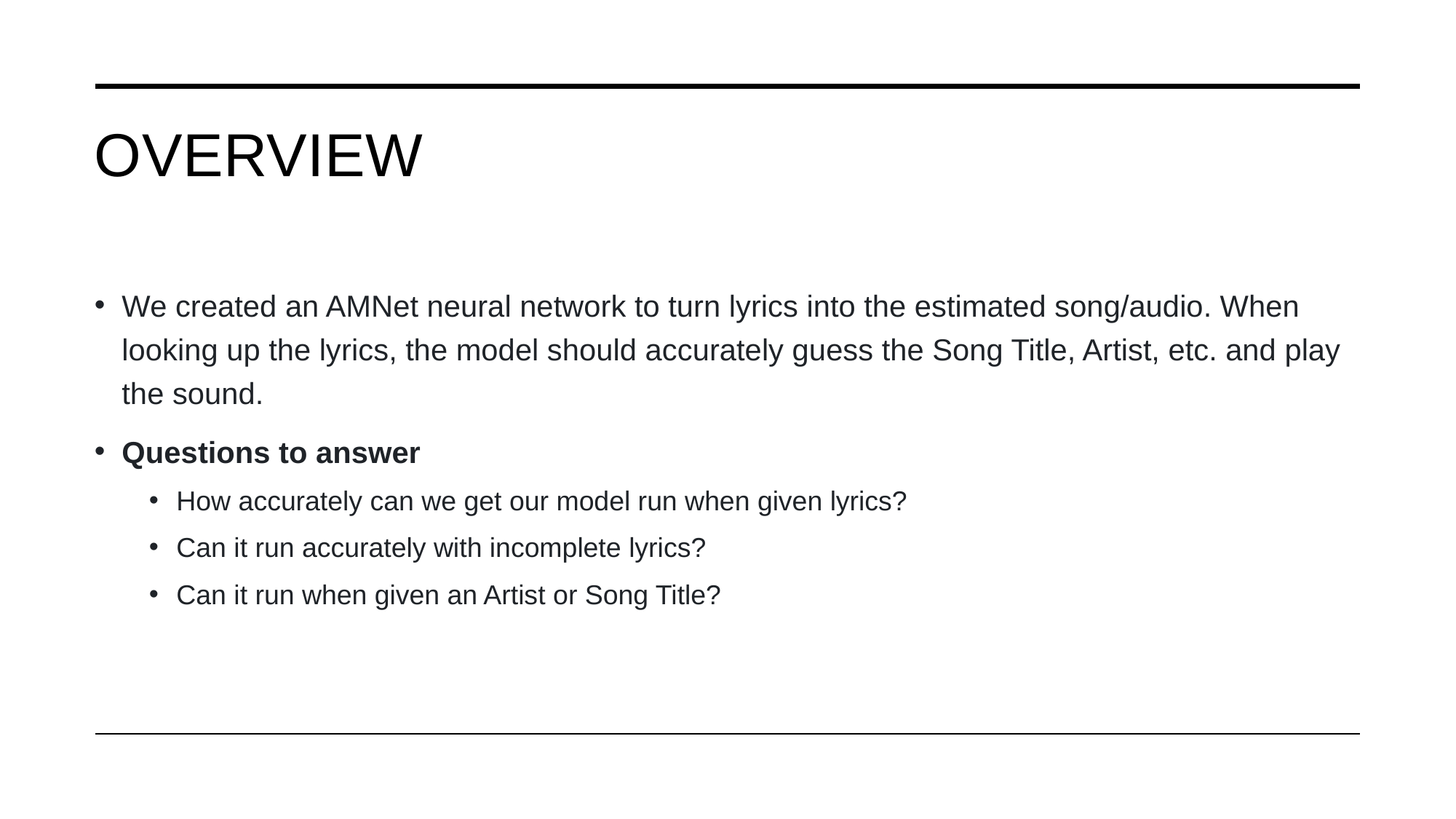

# Overview
We created an AMNet neural network to turn lyrics into the estimated song/audio. When looking up the lyrics, the model should accurately guess the Song Title, Artist, etc. and play the sound.
Questions to answer
How accurately can we get our model run when given lyrics?
Can it run accurately with incomplete lyrics?
Can it run when given an Artist or Song Title?